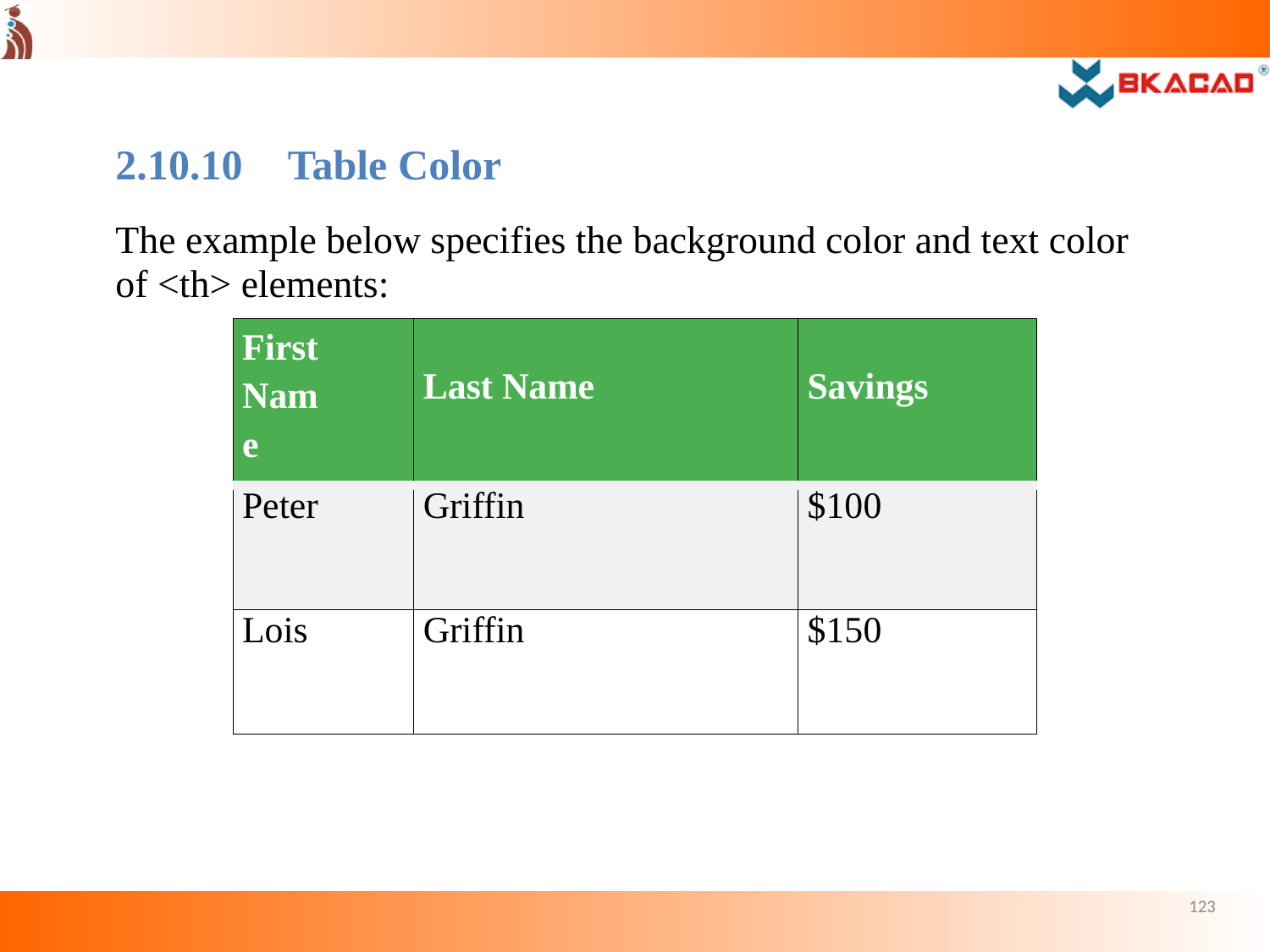

2.10.10	Table Color
The example below specifies the background color and text color  of <th> elements:
| First Name | Last Name | Savings |
| --- | --- | --- |
| Peter | Griffin | $100 |
| Lois | Griffin | $150 |
123